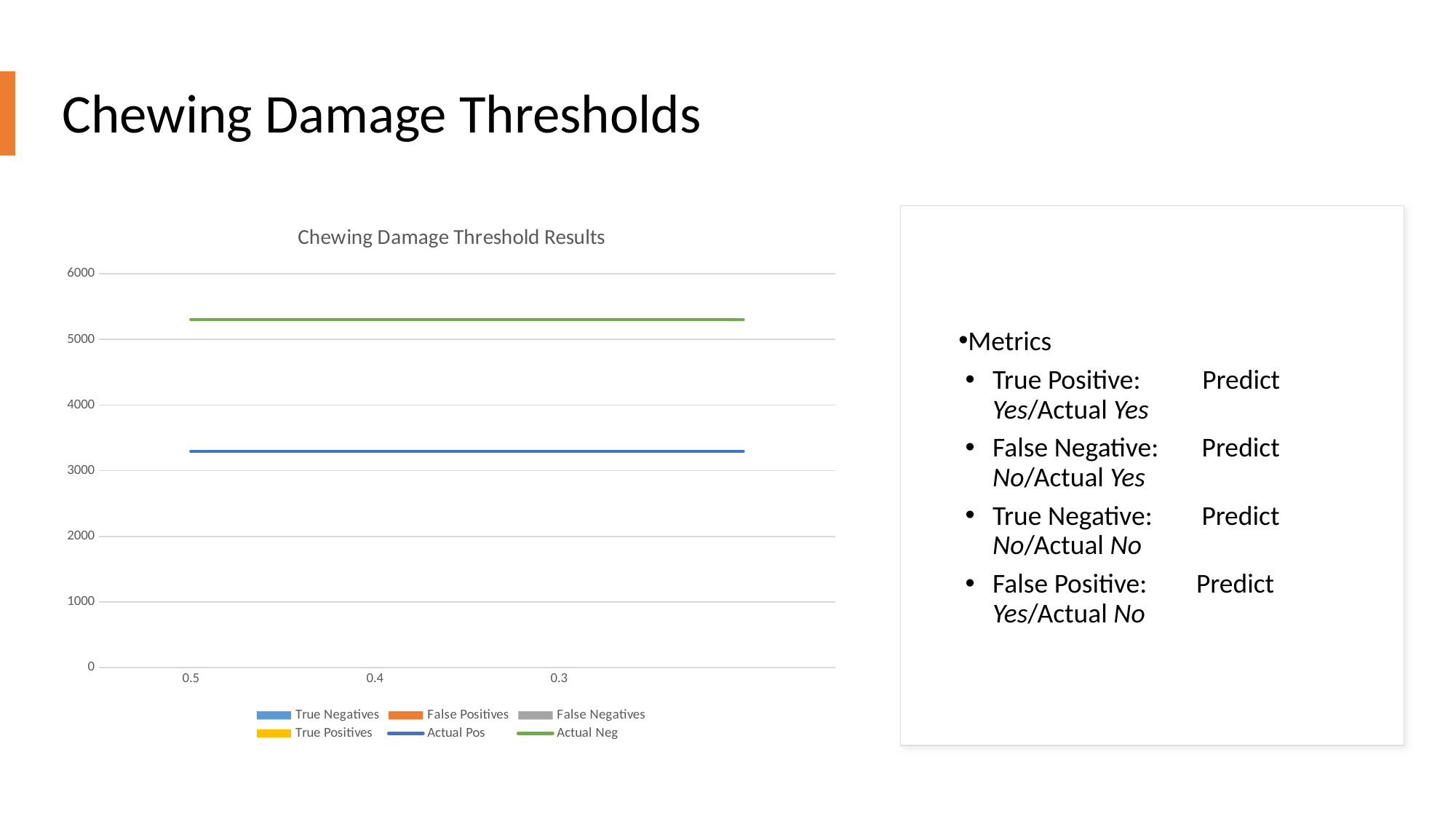

# Chewing Damage Thresholds

### Chart: Chewing Damage Threshold Results

| Category | True Negatives | False Positives | False Negatives | True Positives | Actual Pos | Actual Neg |
|---|---|---|---|---|---|---|
| 0.5 | 4571.0 | 730.0 | 2168.0 | 1128.0 | 3296.0 | 5301.0 |
| 0.4 | 3606.0 | 1695.0 | 1348.0 | 1948.0 | 3296.0 | 5301.0 |
| 0.3 | 2104.0 | 3197.0 | 601.0 | 2695.0 | 3296.0 | 5301.0 |
Metrics
True Positive:          Predict Yes/Actual Yes
False Negative:       Predict No/Actual Yes
True Negative:        Predict No/Actual No
False Positive:        Predict Yes/Actual No